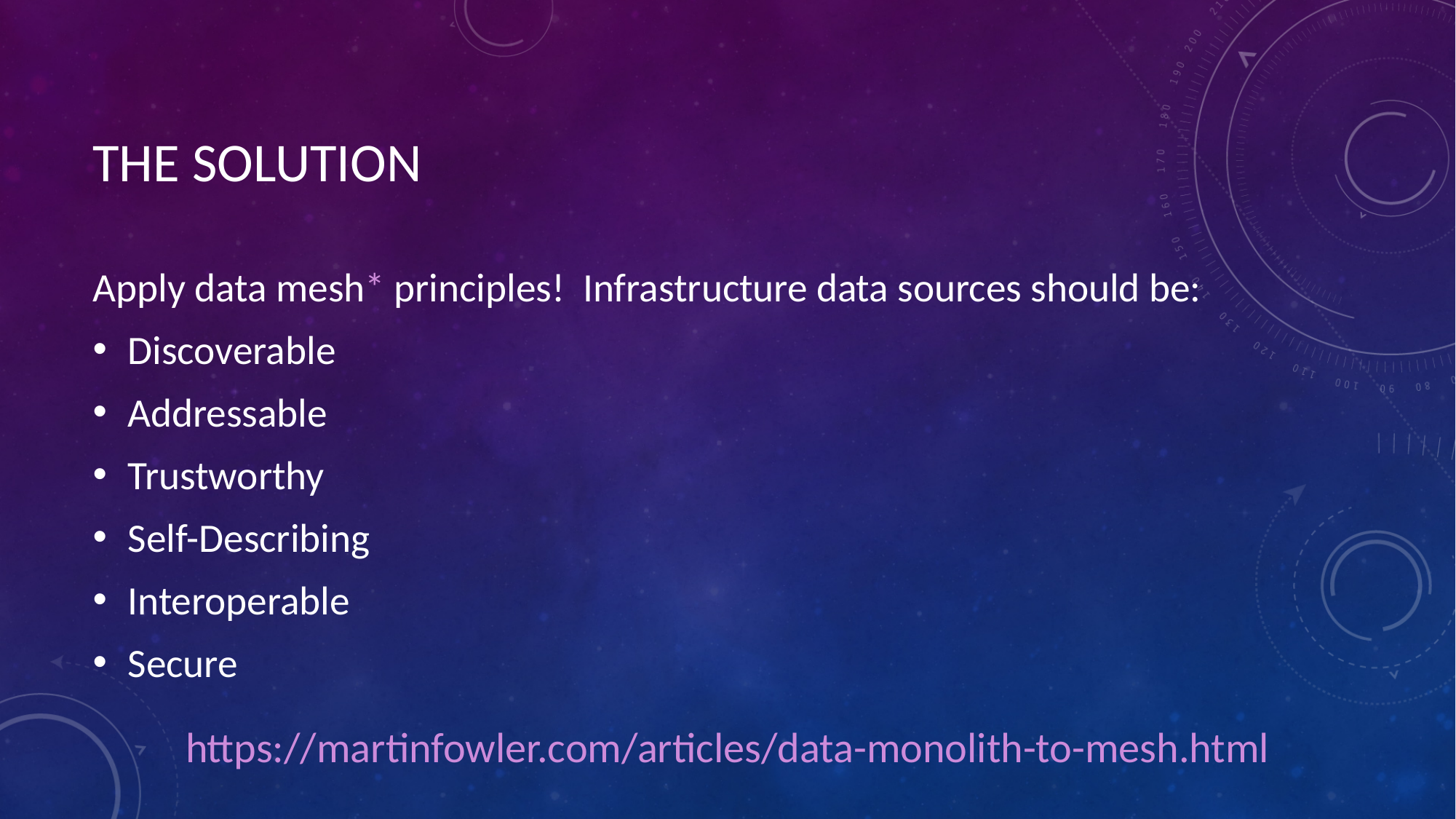

# The SOLUTION
Apply data mesh* principles!  Infrastructure data sources should be:
Discoverable
Addressable
Trustworthy
Self-Describing
Interoperable
Secure

https://martinfowler.com/articles/data-monolith-to-mesh.html